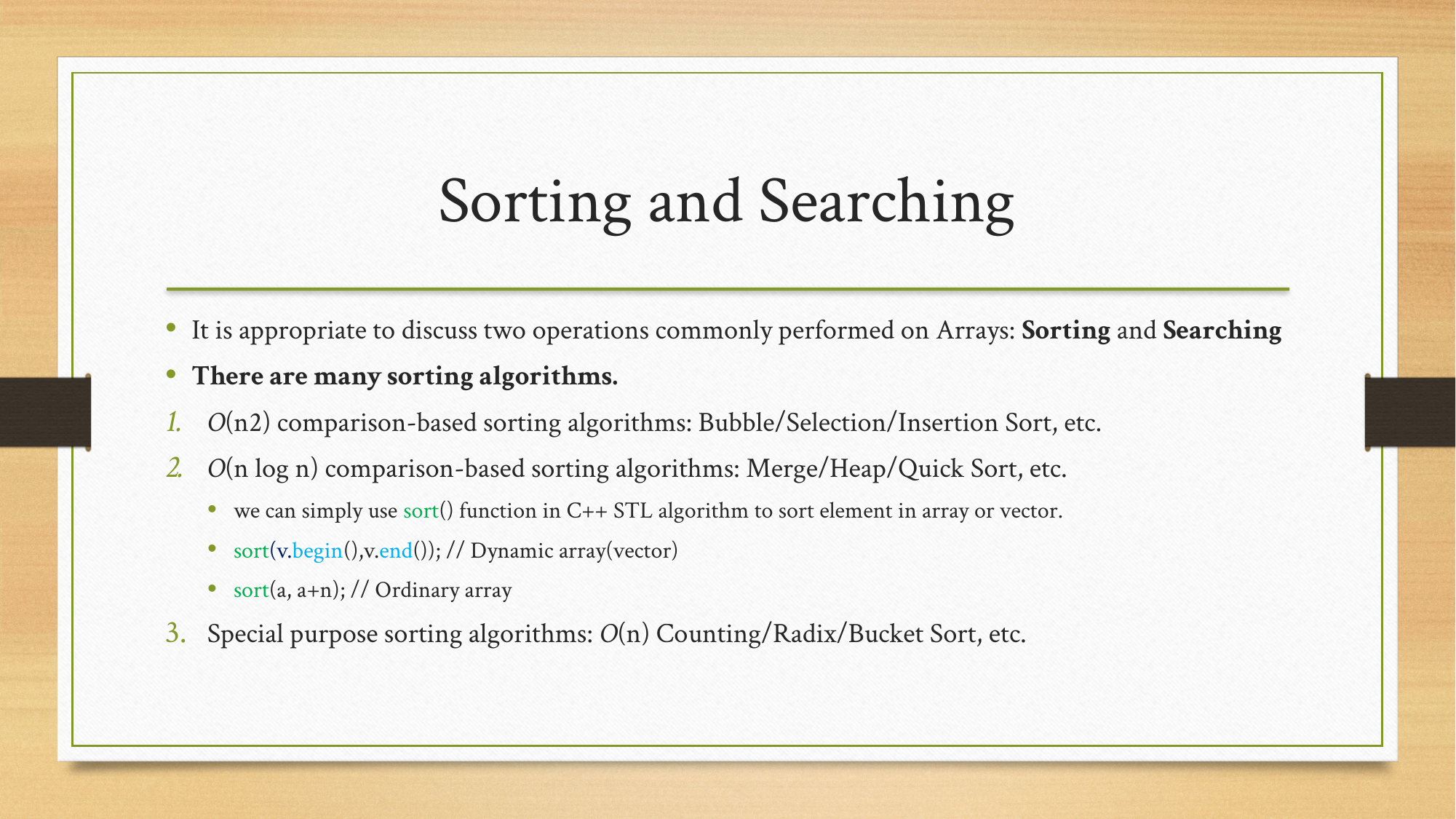

Sorting and Searching
It is appropriate to discuss two operations commonly performed on Arrays: Sorting and Searching
There are many sorting algorithms.
O(n2) comparison-based sorting algorithms: Bubble/Selection/Insertion Sort, etc.
O(n log n) comparison-based sorting algorithms: Merge/Heap/Quick Sort, etc.
we can simply use sort() function in C++ STL algorithm to sort element in array or vector.
sort(v.begin(),v.end()); // Dynamic array(vector)
sort(a, a+n); // Ordinary array
Special purpose sorting algorithms: O(n) Counting/Radix/Bucket Sort, etc.